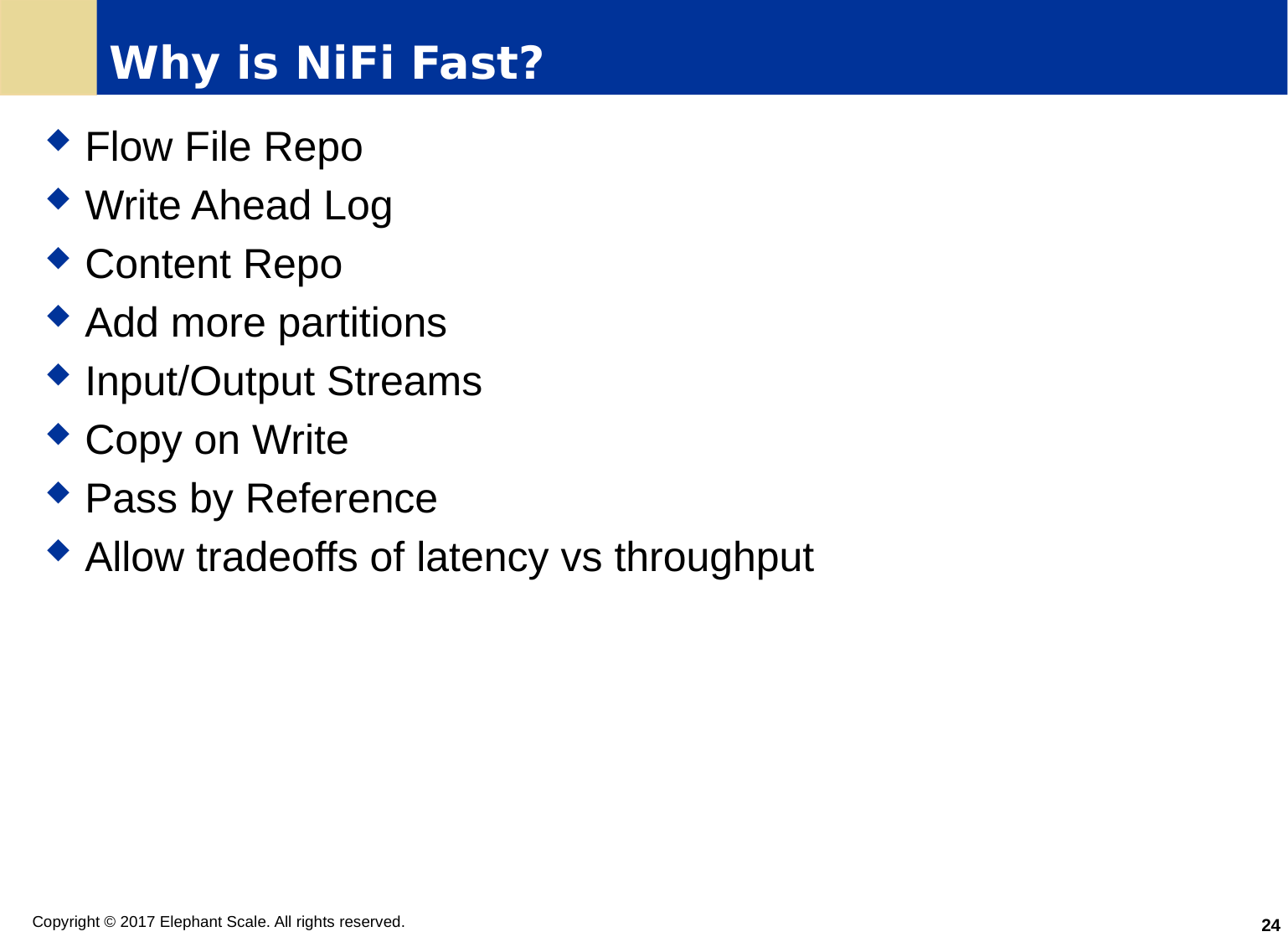

Why is NiFi Fast?
Flow File Repo
Write Ahead Log
Content Repo
Add more partitions
Input/Output Streams
Copy on Write
Pass by Reference
Allow tradeoffs of latency vs throughput
24
Copyright © 2017 Elephant Scale. All rights reserved.